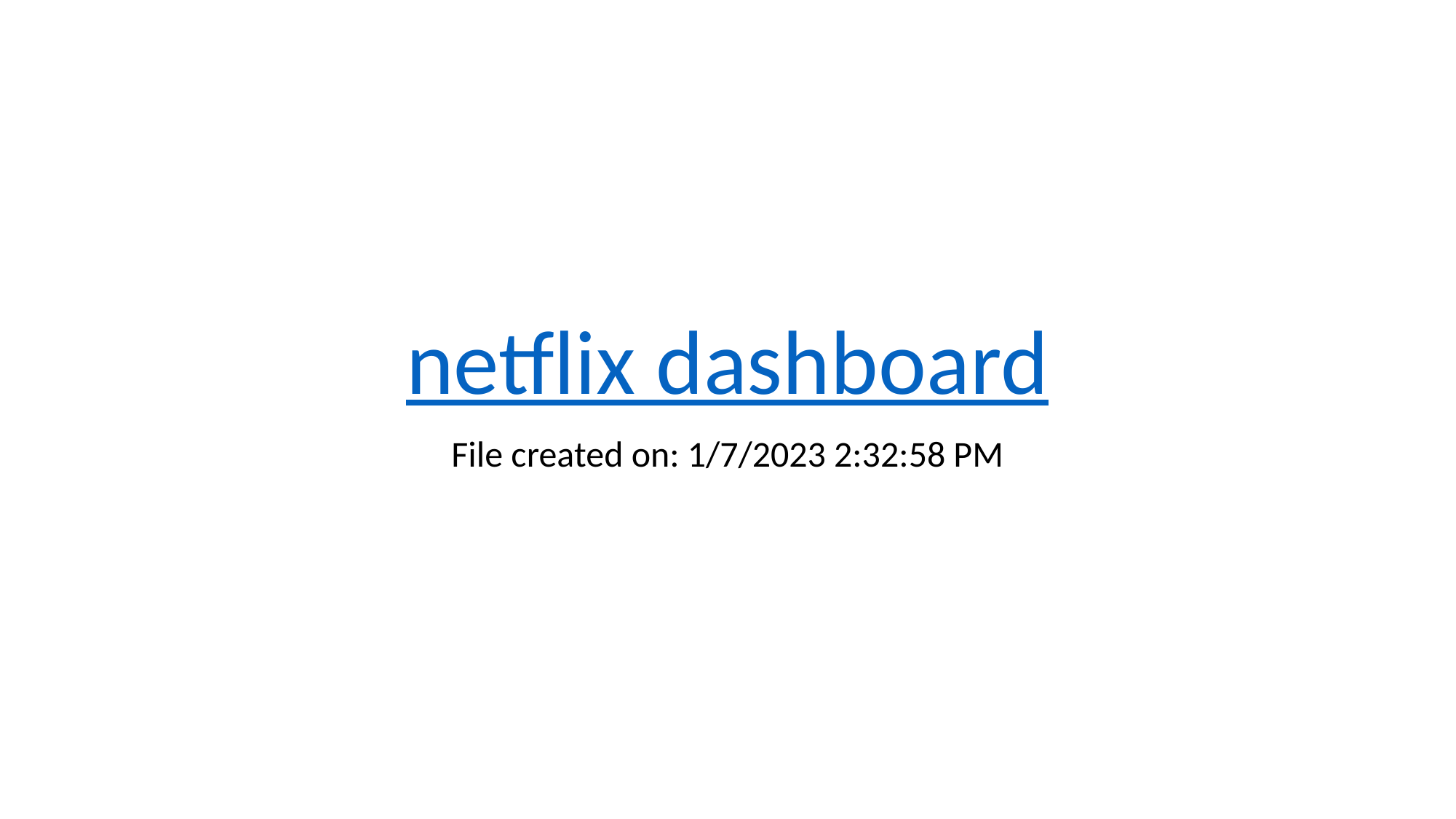

# netflix dashboard
File created on: 1/7/2023 2:32:58 PM